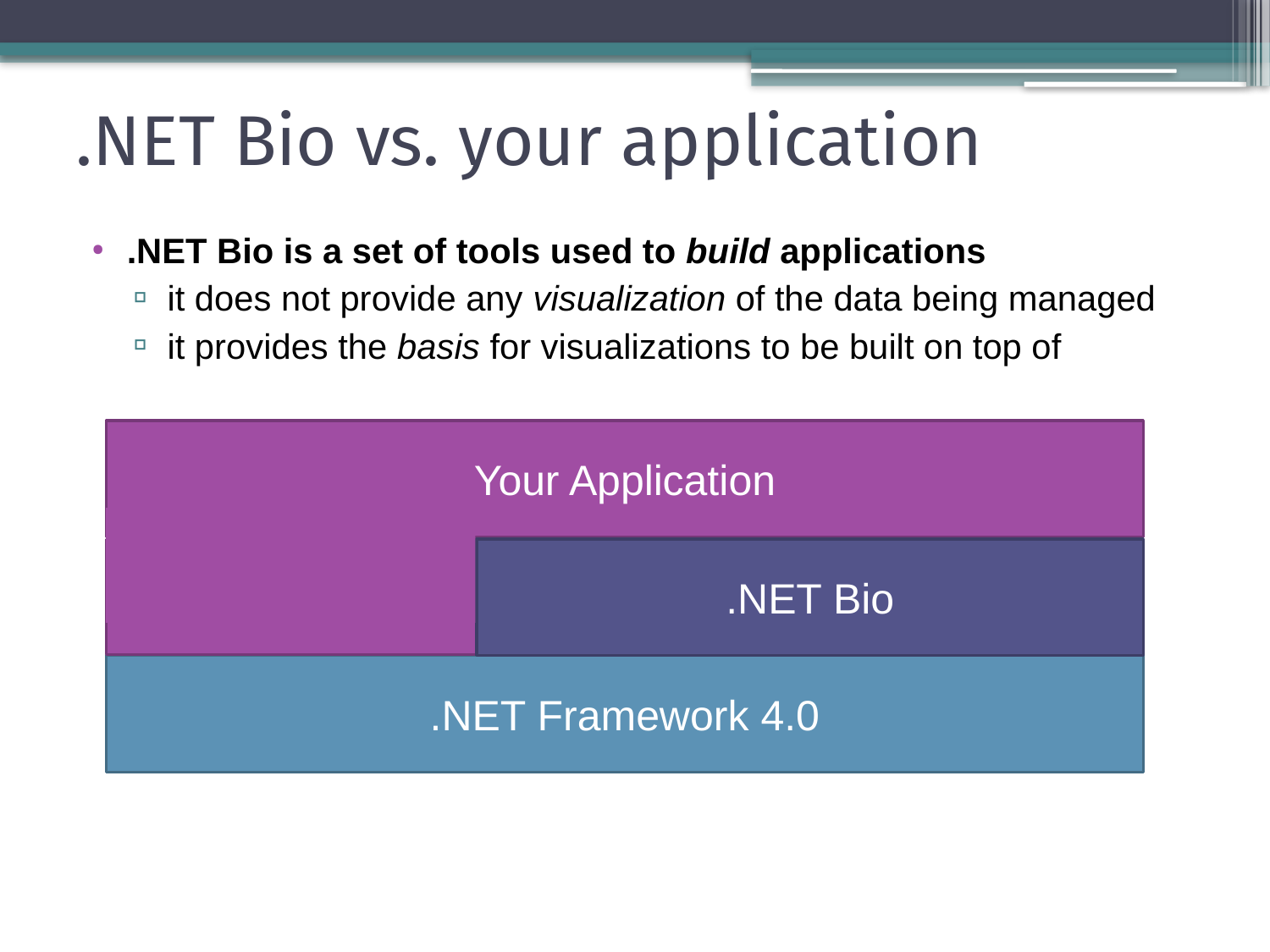

# .NET Bio vs. your application
.NET Bio is a set of tools used to build applications
it does not provide any visualization of the data being managed
it provides the basis for visualizations to be built on top of
Your Application

.NET Bio

.NET Framework 4.0